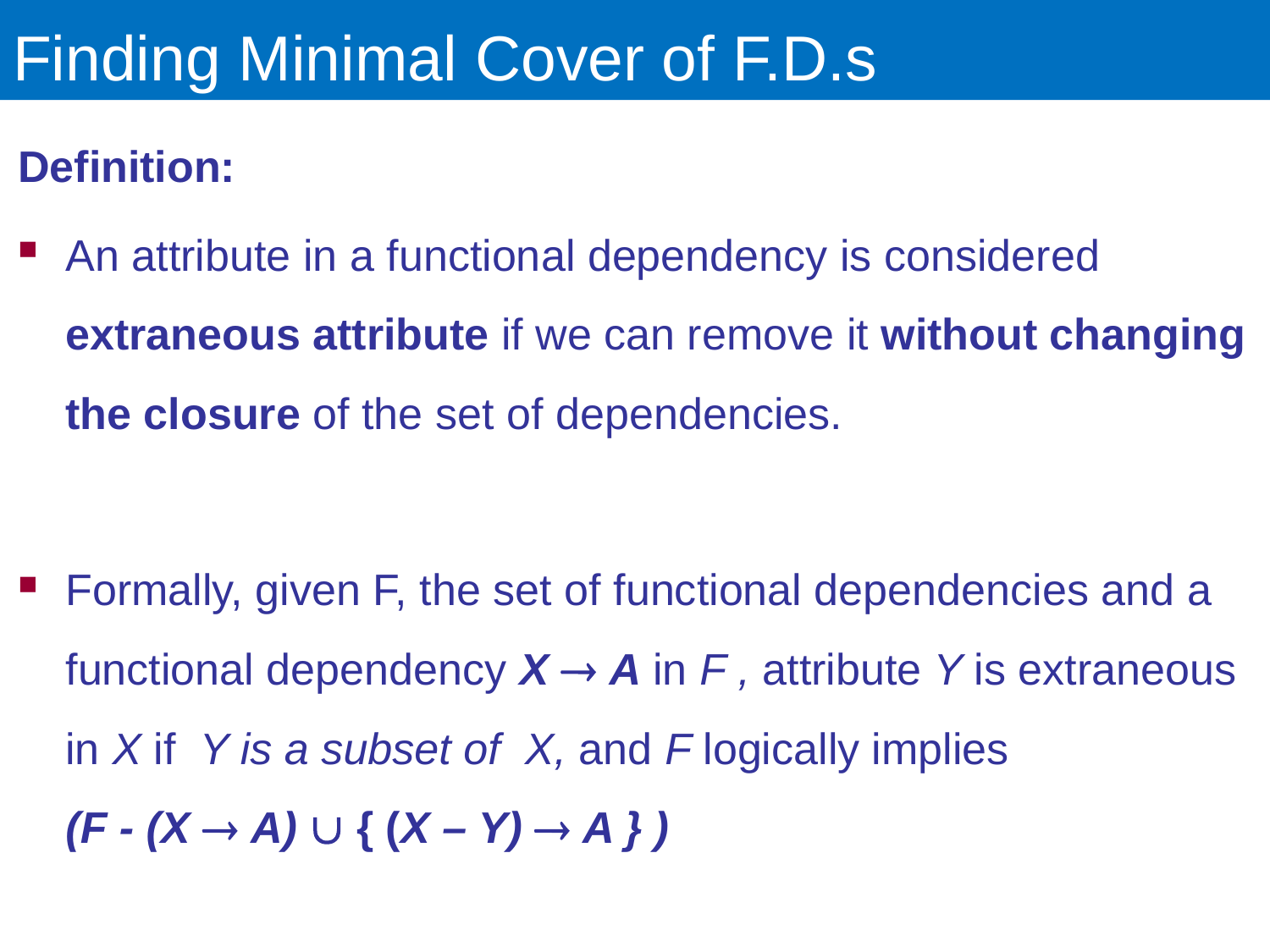

# Finding Minimal Cover of F.D.s
Definition:
An attribute in a functional dependency is considered extraneous attribute if we can remove it without changing the closure of the set of dependencies.

Formally, given F, the set of functional dependencies and a functional dependency X → A in F , attribute Y is extraneous in X if  Y is a subset of  X, and F logically implies
(F - (X → A) ∪ { (X – Y) → A } )